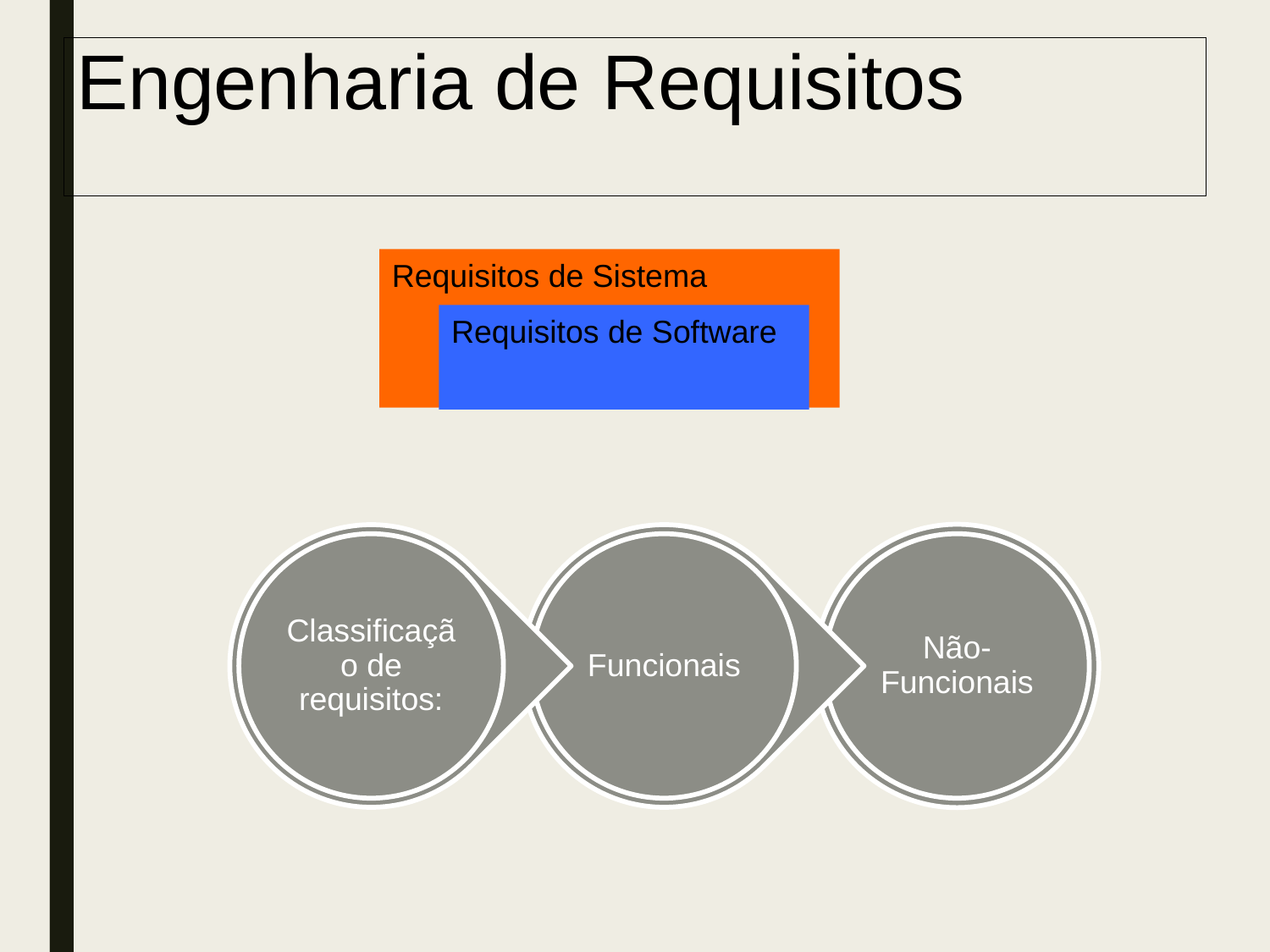

# Engenharia de Requisitos
Requisitos de Sistema

Requisitos de Software

Não-Funcionais
Funcionais
Classificação de requisitos: